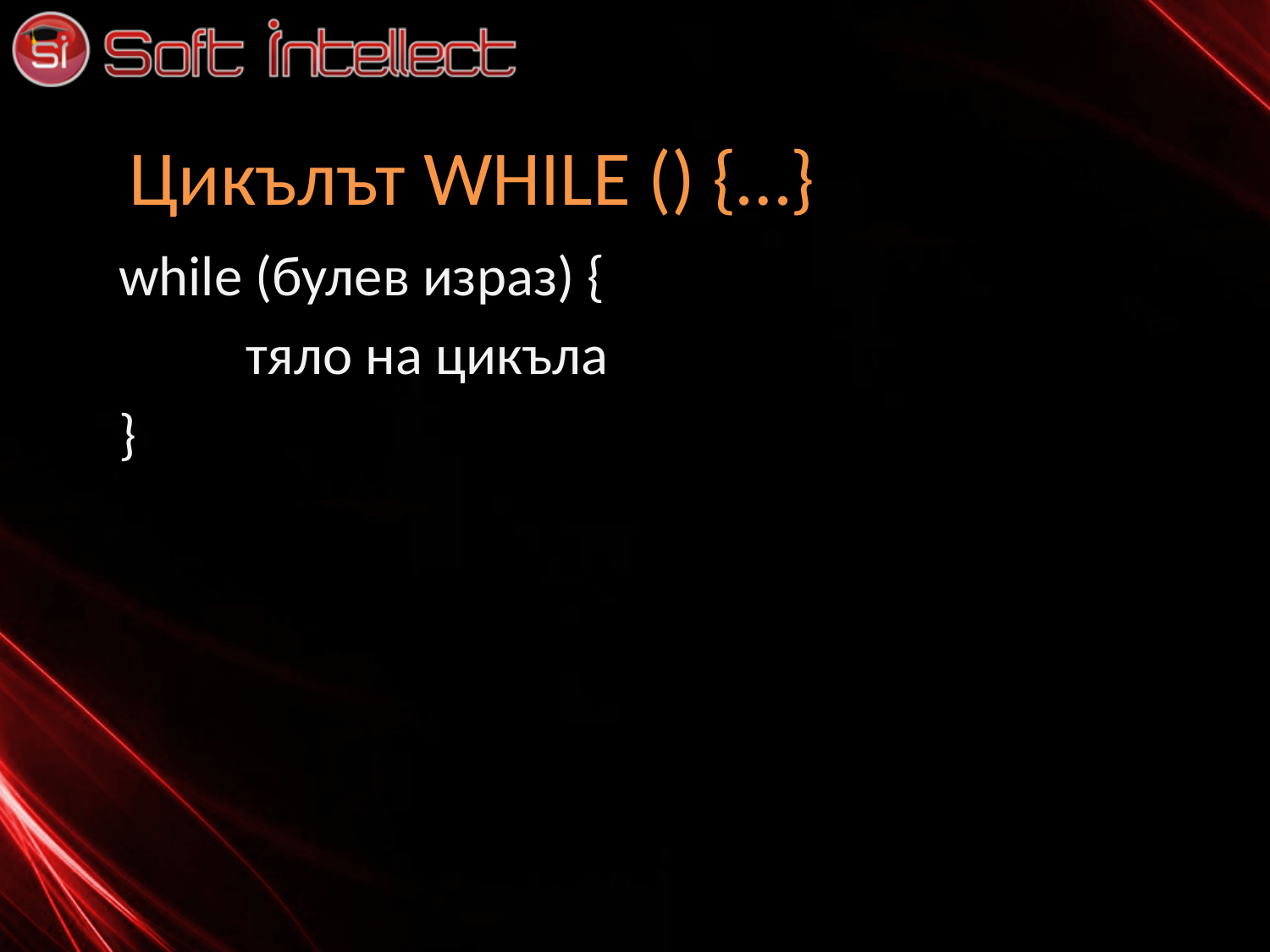

# Цикълът WHILE () {…}
while (булев израз) {
	тяло на цикъла
}